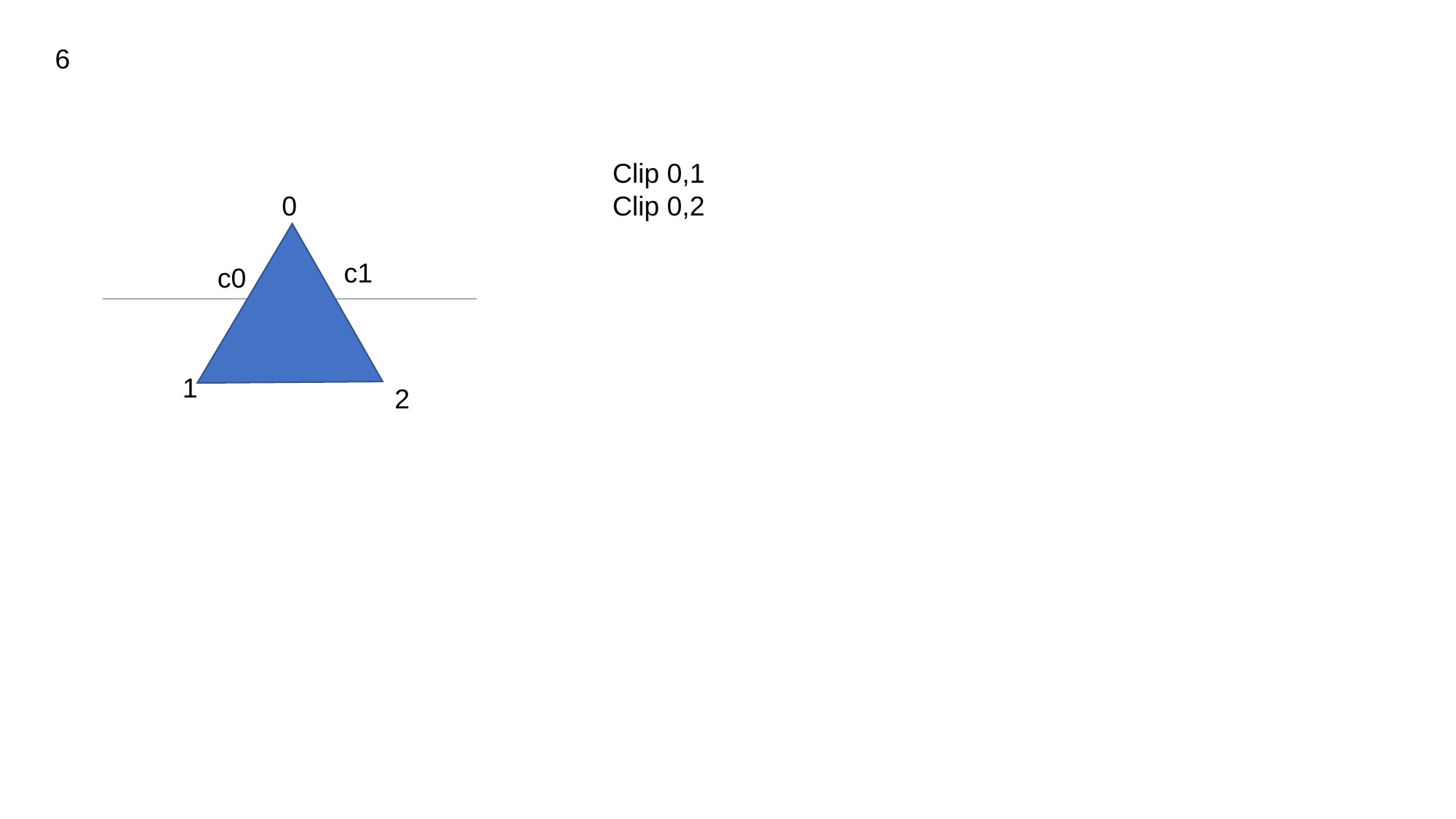

6
Clip 0,1
Clip 0,2
0
c1
c0

1
2